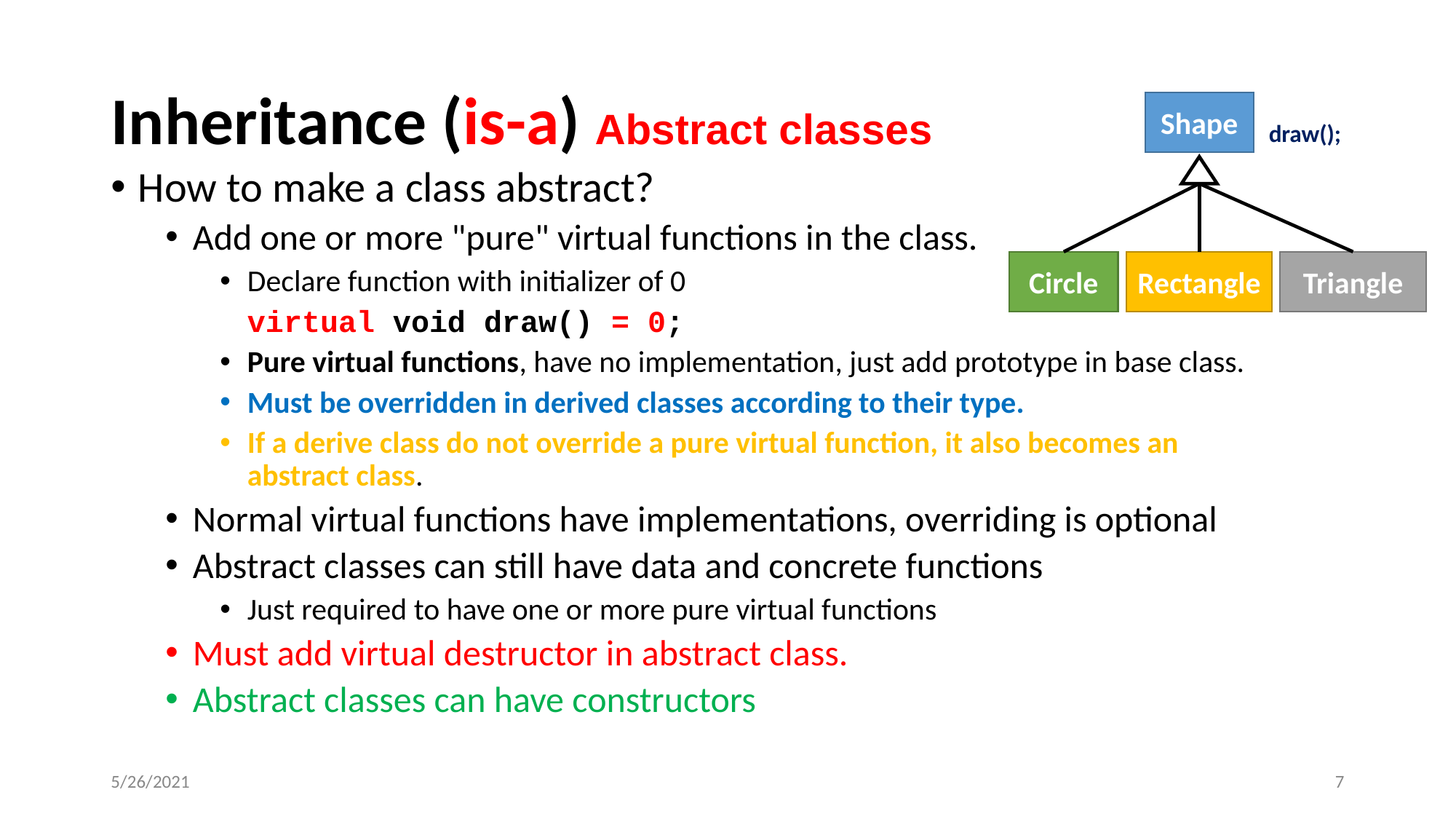

# Inheritance (is-a) Abstract classes
Shape
Circle

Rectangle
Triangle
draw();
How to make a class abstract?
Add one or more "pure" virtual functions in the class.
Declare function with initializer of 0
	virtual void draw() = 0;
Pure virtual functions, have no implementation, just add prototype in base class.
Must be overridden in derived classes according to their type.
If a derive class do not override a pure virtual function, it also becomes an abstract class.
Normal virtual functions have implementations, overriding is optional
Abstract classes can still have data and concrete functions
Just required to have one or more pure virtual functions
Must add virtual destructor in abstract class.
Abstract classes can have constructors

5/26/2021
7